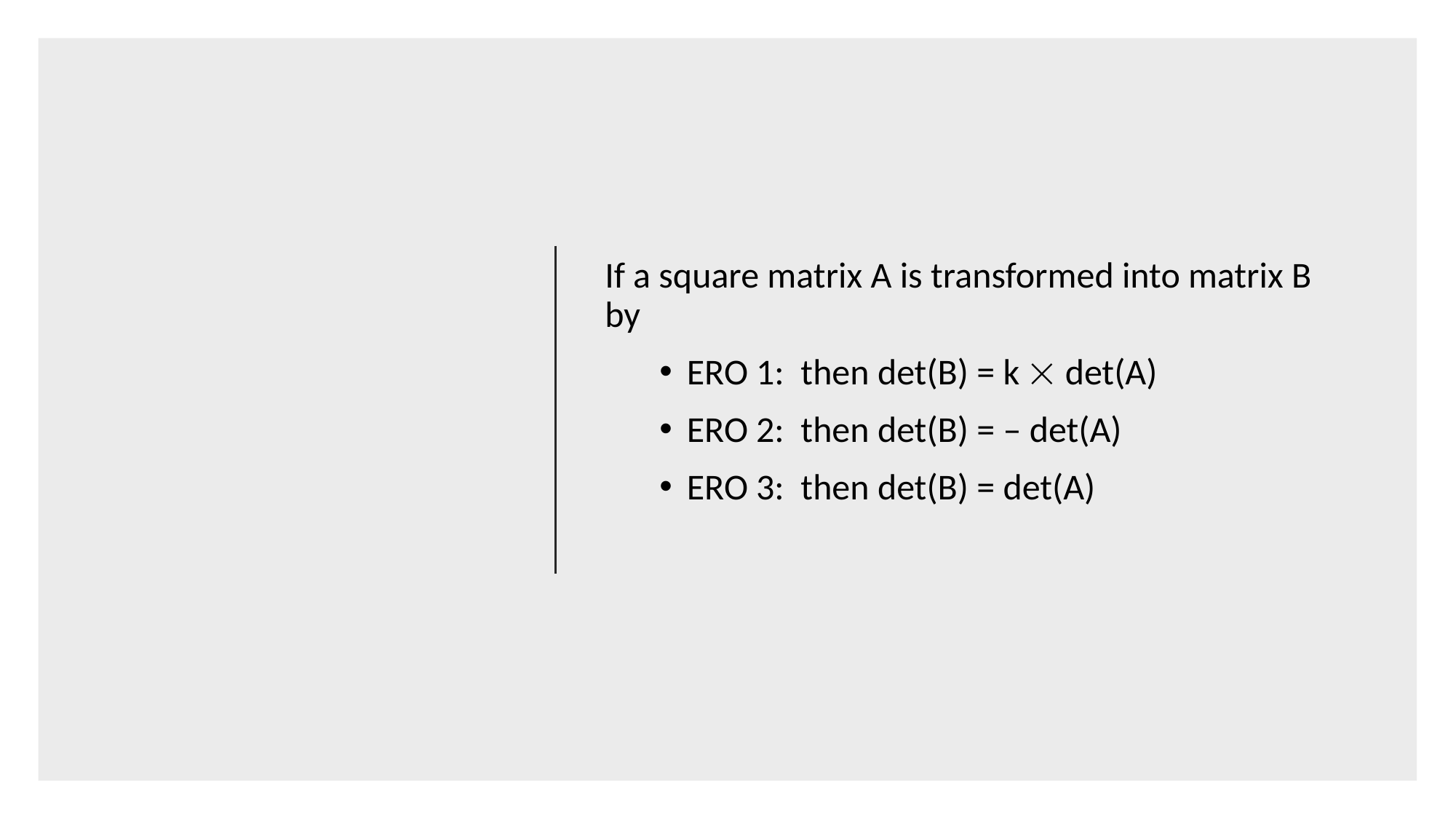

#
If a square matrix A is transformed into matrix B by
ERO 1:  then det(B) = k × det(A)
ERO 2:  then det(B) = – det(A)
ERO 3:  then det(B) = det(A)